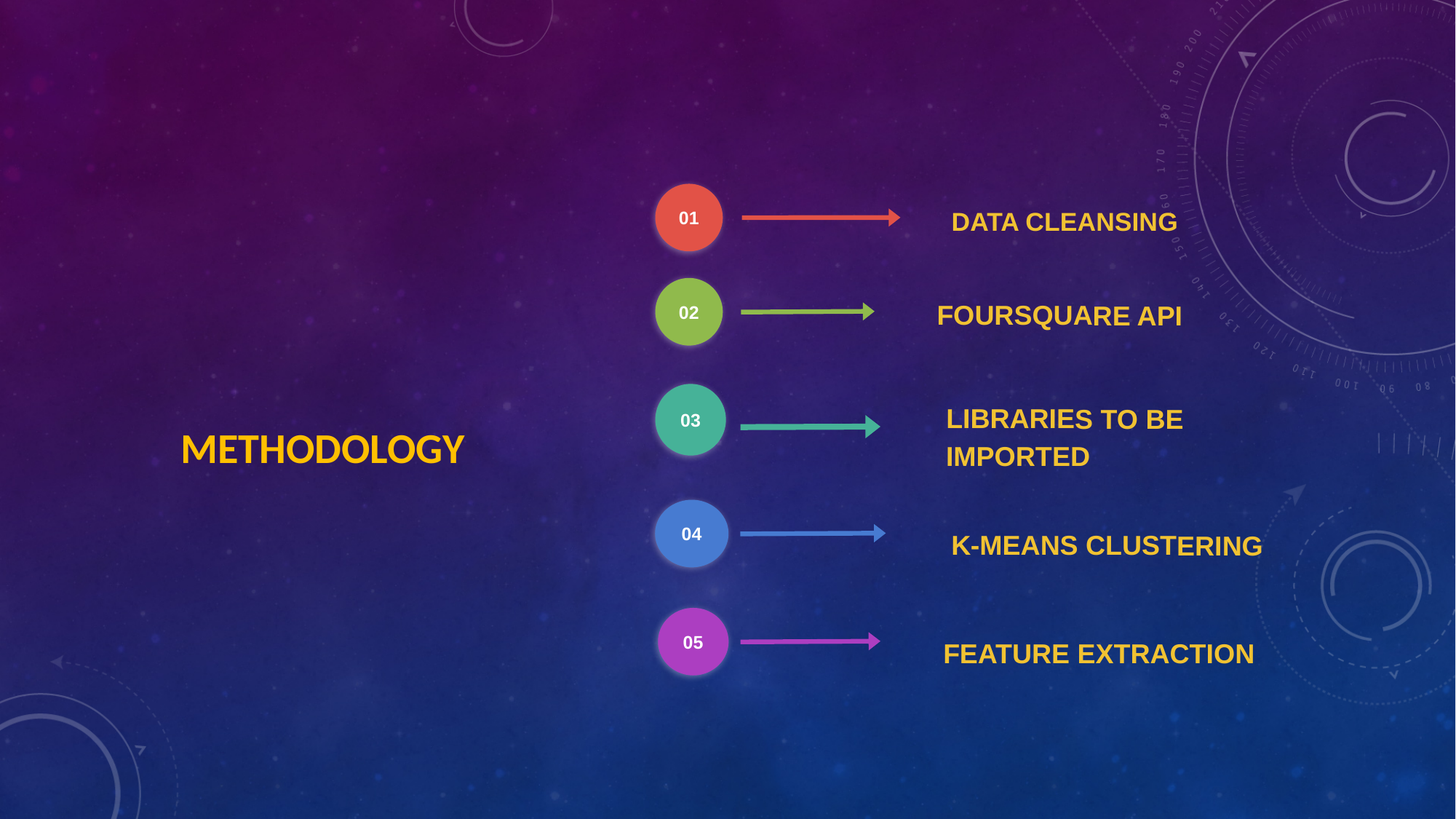

01
DATA CLEANSING

02
FOURSQUARE API

03
LIBRARIES TO BE IMPORTED

# Methodology
04
K-MEANS CLUSTERING

05
FEATURE EXTRACTION